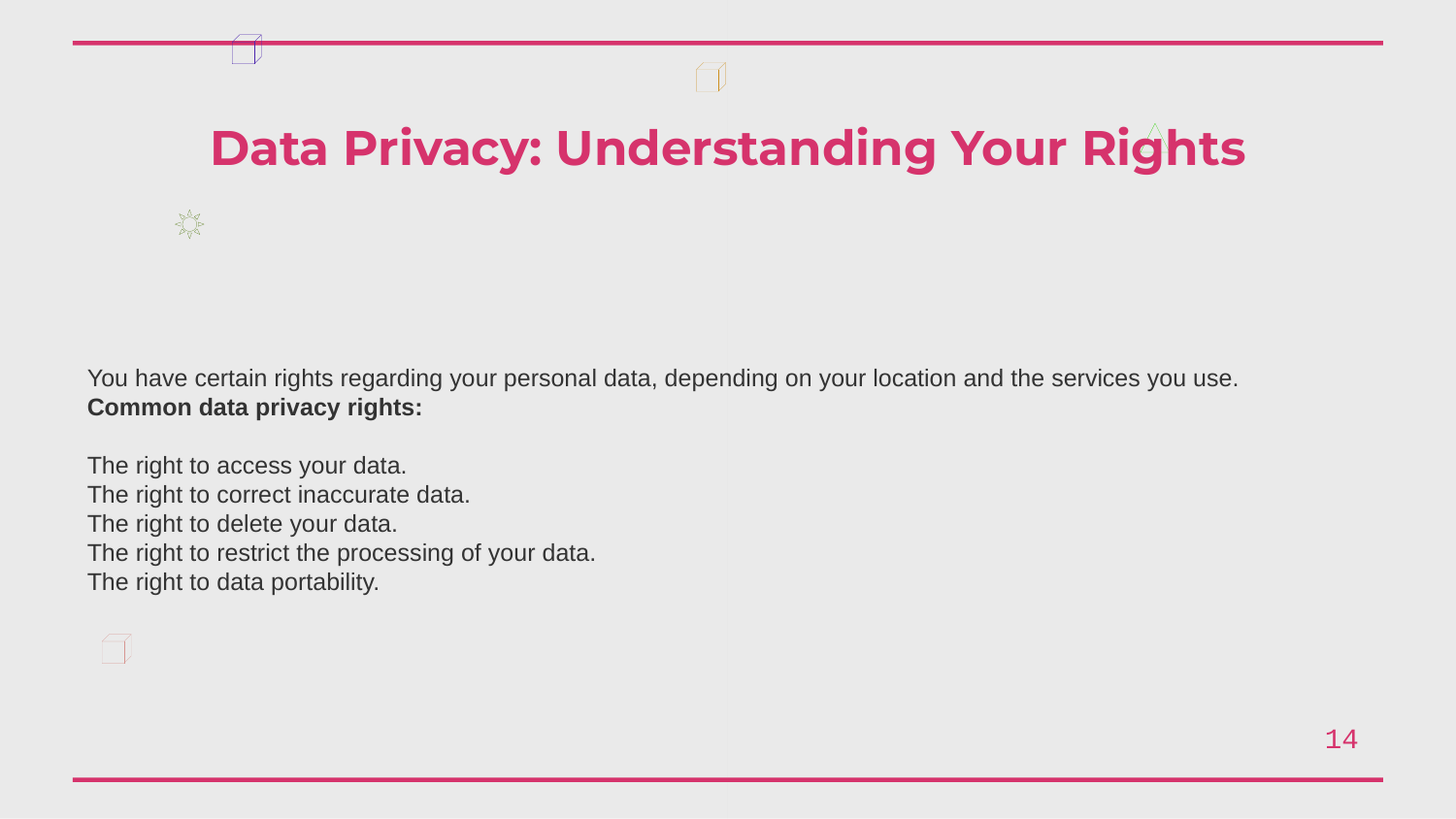

Data Privacy: Understanding Your Rights

You have certain rights regarding your personal data, depending on your location and the services you use.
Common data privacy rights:

The right to access your data.
The right to correct inaccurate data.
The right to delete your data.
The right to restrict the processing of your data.
The right to data portability.

14